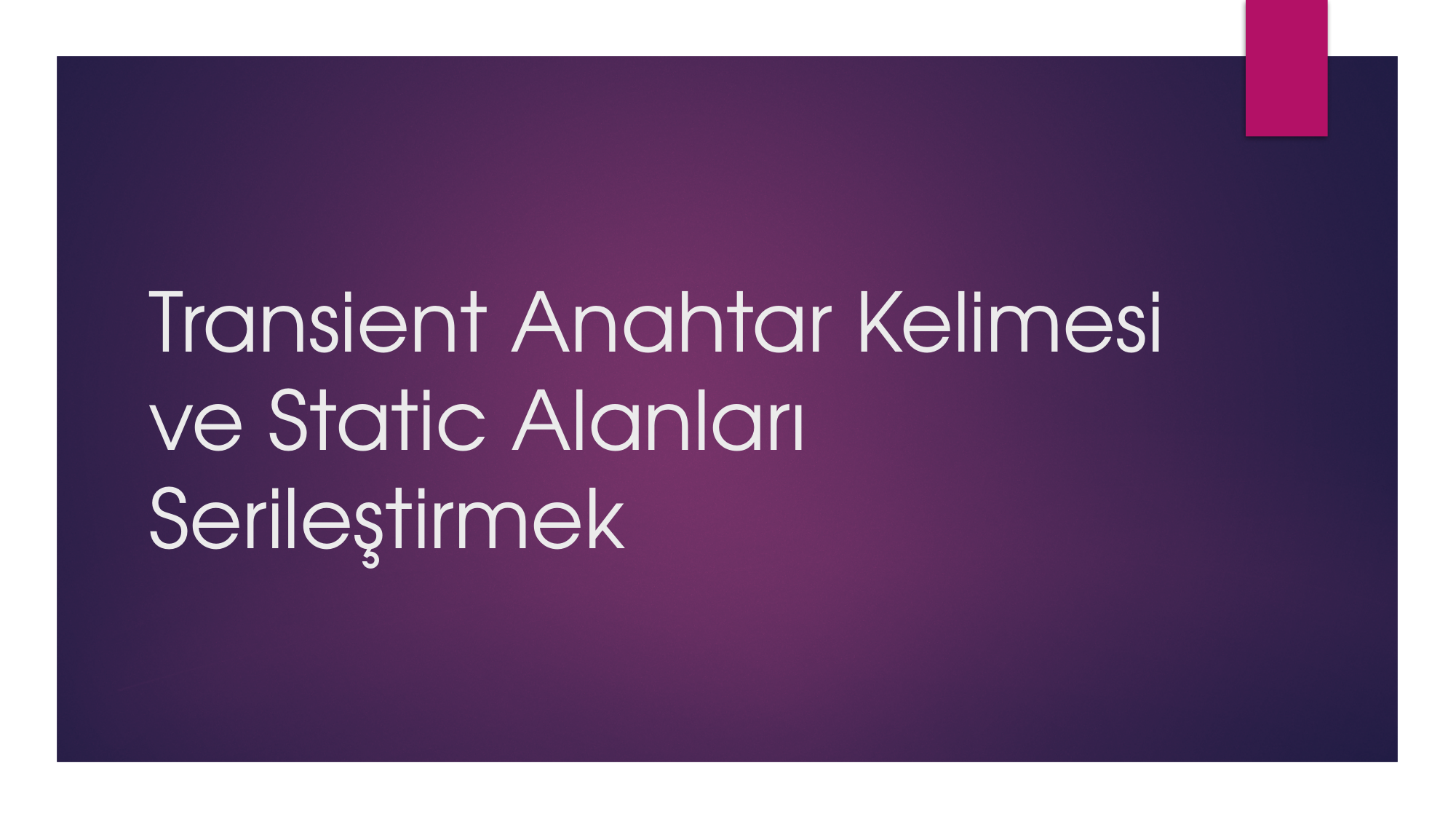

# Transient Anahtar Kelimesi ve Static Alanları Serileştirmek